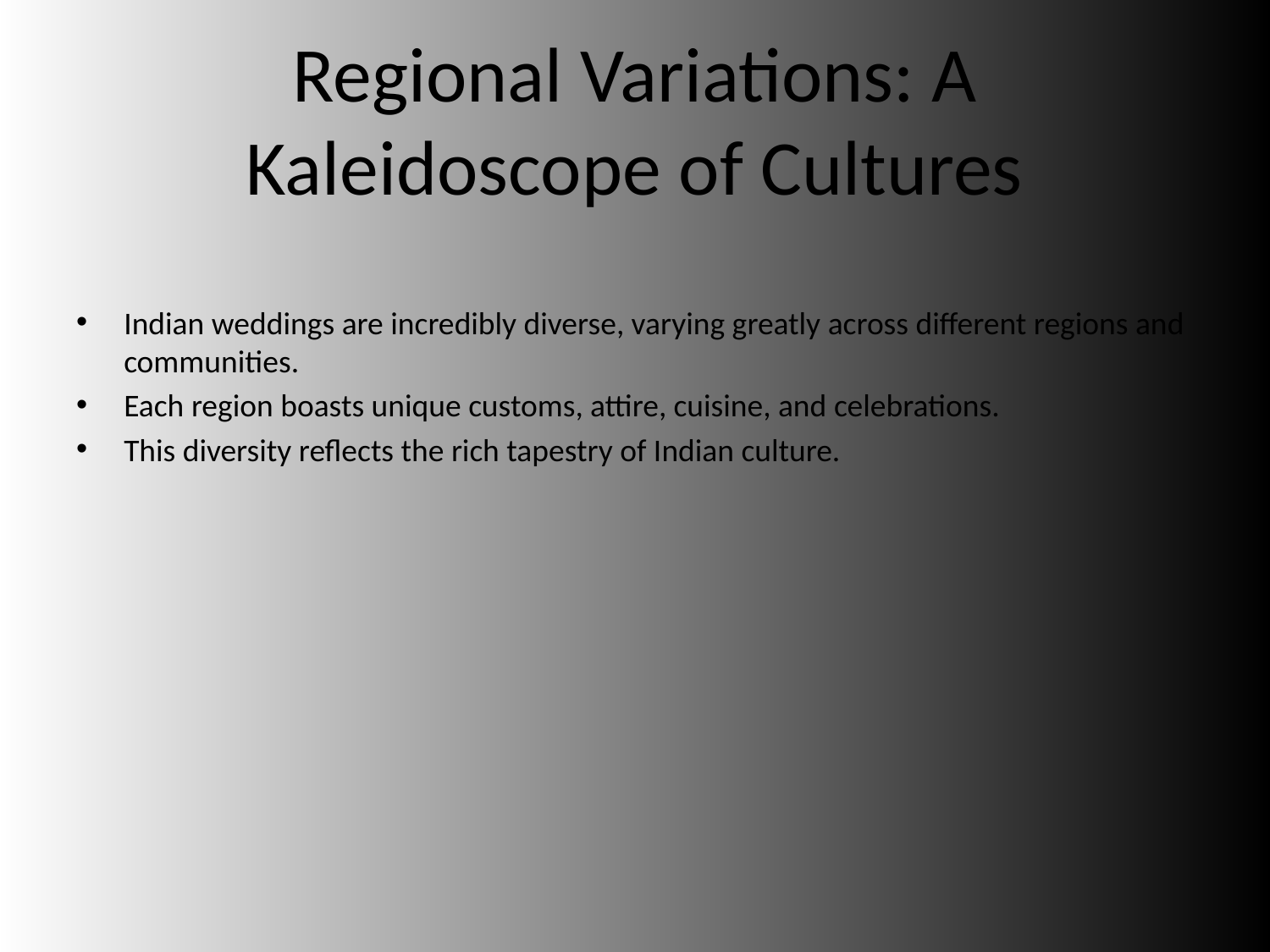

# Regional Variations: A Kaleidoscope of Cultures

Indian weddings are incredibly diverse, varying greatly across different regions and communities.
Each region boasts unique customs, attire, cuisine, and celebrations.
This diversity reflects the rich tapestry of Indian culture.